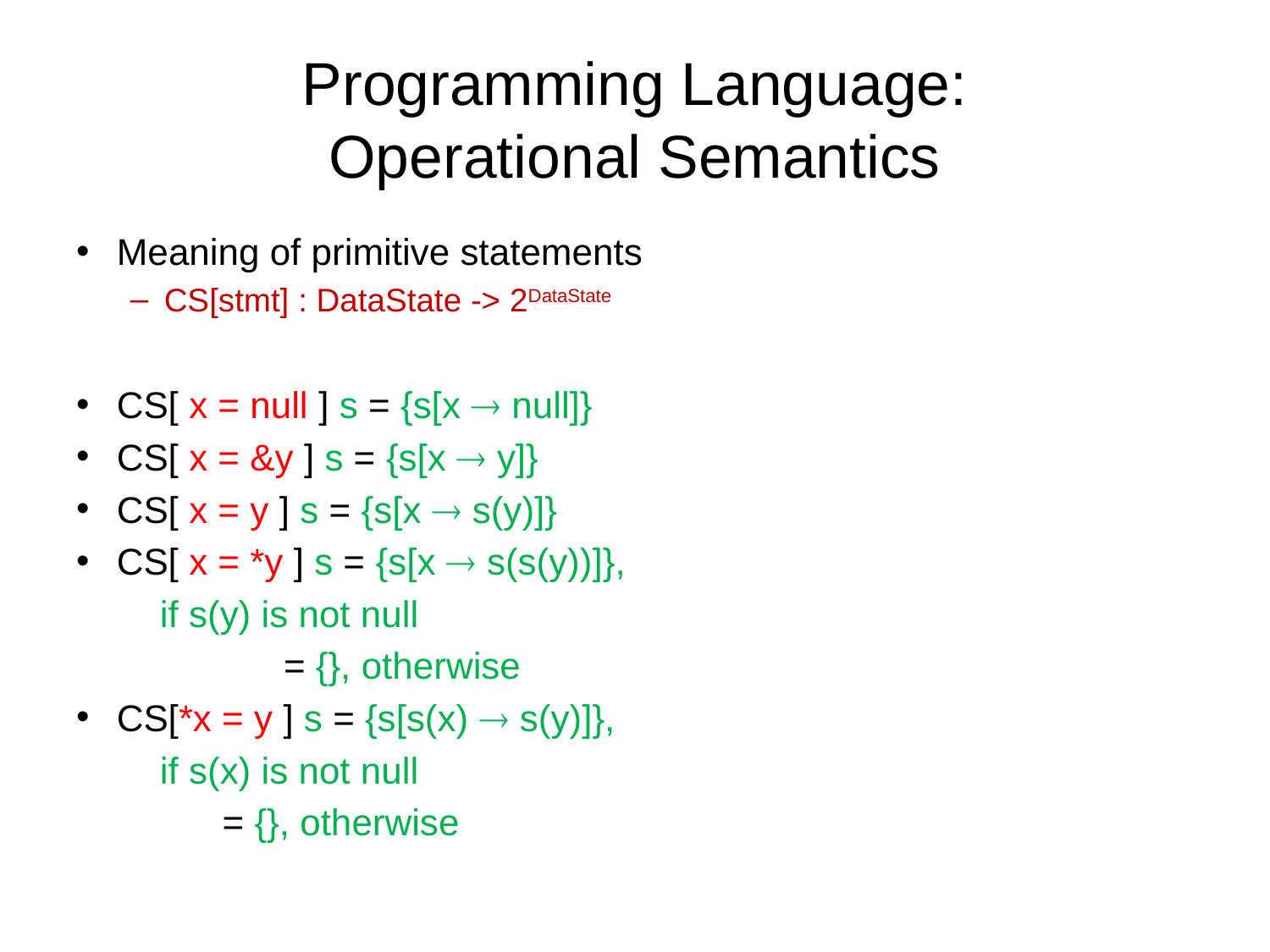

# Programming Language: Operational Semantics
Meaning of primitive statements
CS[stmt] : DataState -> 2DataState

CS[ x = null ] s = {s[x → null]}
CS[ x = &y ] s = {s[x → y]}
CS[ x = y ] s = {s[x → s(y)]}
CS[ x = *y ] s = {s[x → s(s(y))]},
					if s(y) is not null
                    = {}, otherwise
CS[*x = y ] s = {s[s(x) → s(y)]},
					if s(x) is not null
		      = {}, otherwise